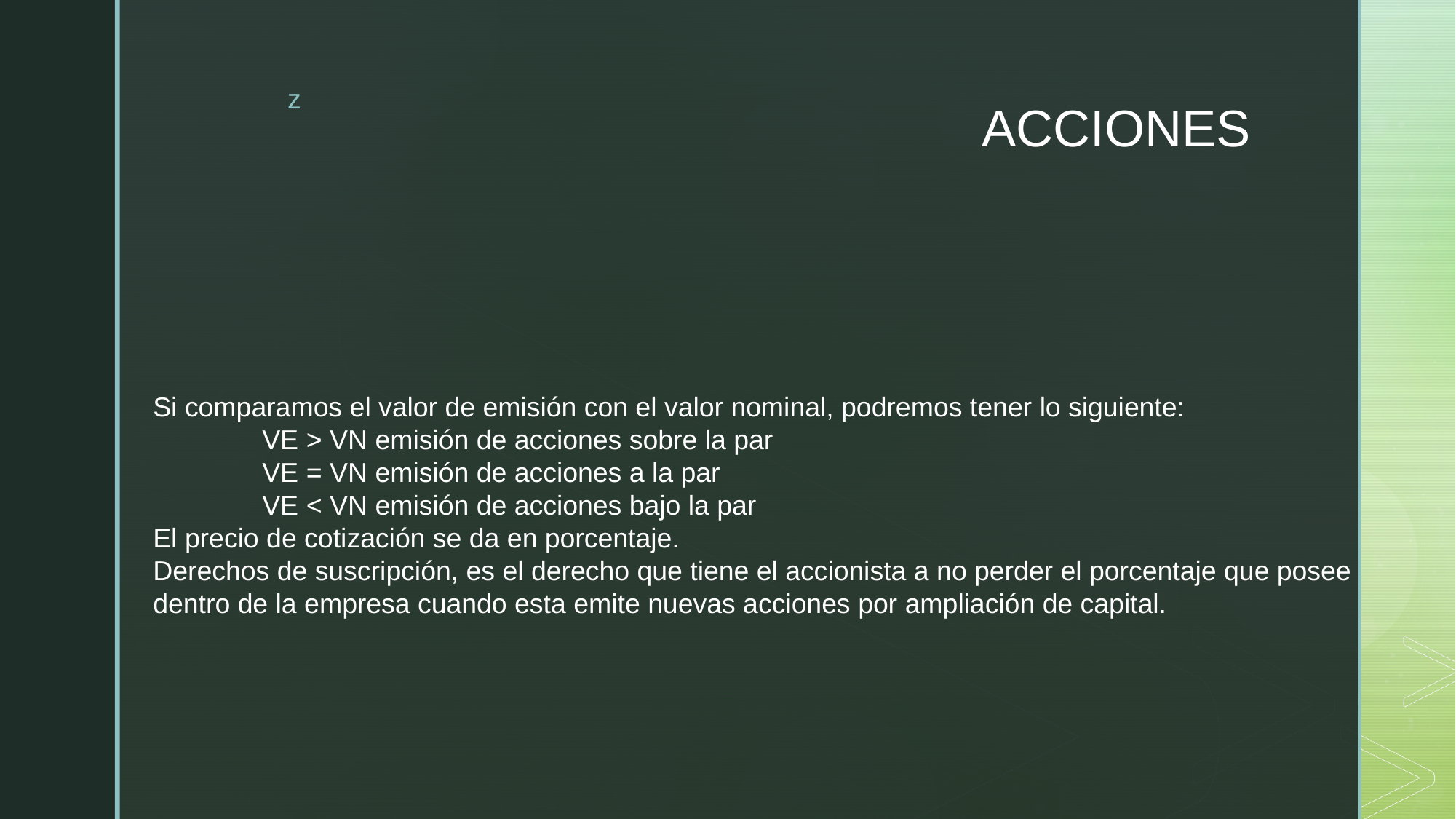

# ACCIONES
Si comparamos el valor de emisión con el valor nominal, podremos tener lo siguiente:
	VE > VN emisión de acciones sobre la par
	VE = VN emisión de acciones a la par
	VE < VN emisión de acciones bajo la par
El precio de cotización se da en porcentaje.
Derechos de suscripción, es el derecho que tiene el accionista a no perder el porcentaje que posee
dentro de la empresa cuando esta emite nuevas acciones por ampliación de capital.